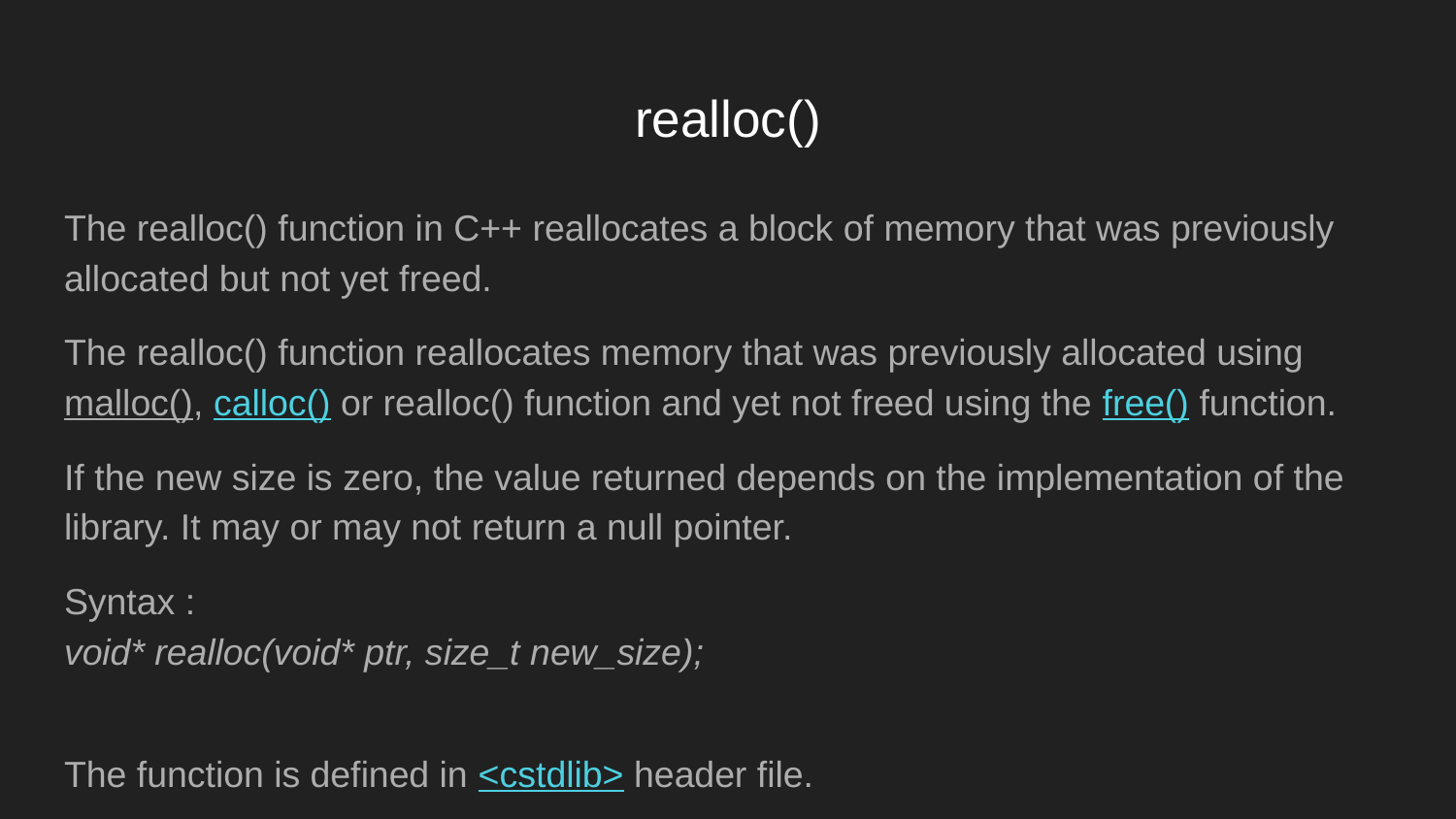

# realloc()
The realloc() function in C++ reallocates a block of memory that was previously allocated but not yet freed.
The realloc() function reallocates memory that was previously allocated using malloc(), calloc() or realloc() function and yet not freed using the free() function.
If the new size is zero, the value returned depends on the implementation of the library. It may or may not return a null pointer.
Syntax :
void* realloc(void* ptr, size_t new_size);

The function is defined in <cstdlib> header file.